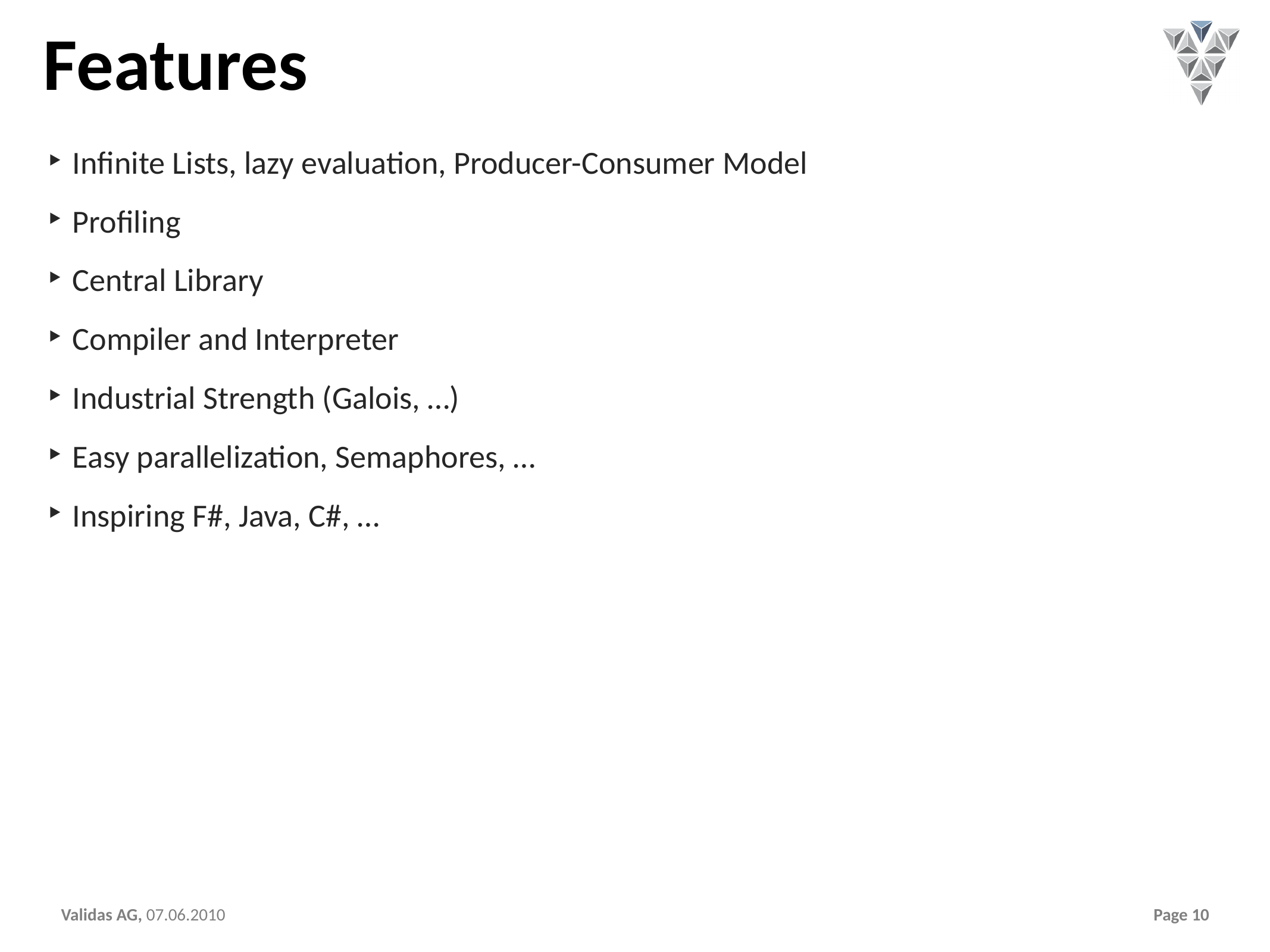

# Features
Infinite Lists, lazy evaluation, Producer-Consumer Model
Profiling
Central Library
Compiler and Interpreter
Industrial Strength (Galois, …)
Easy parallelization, Semaphores, …
Inspiring F#, Java, C#, …